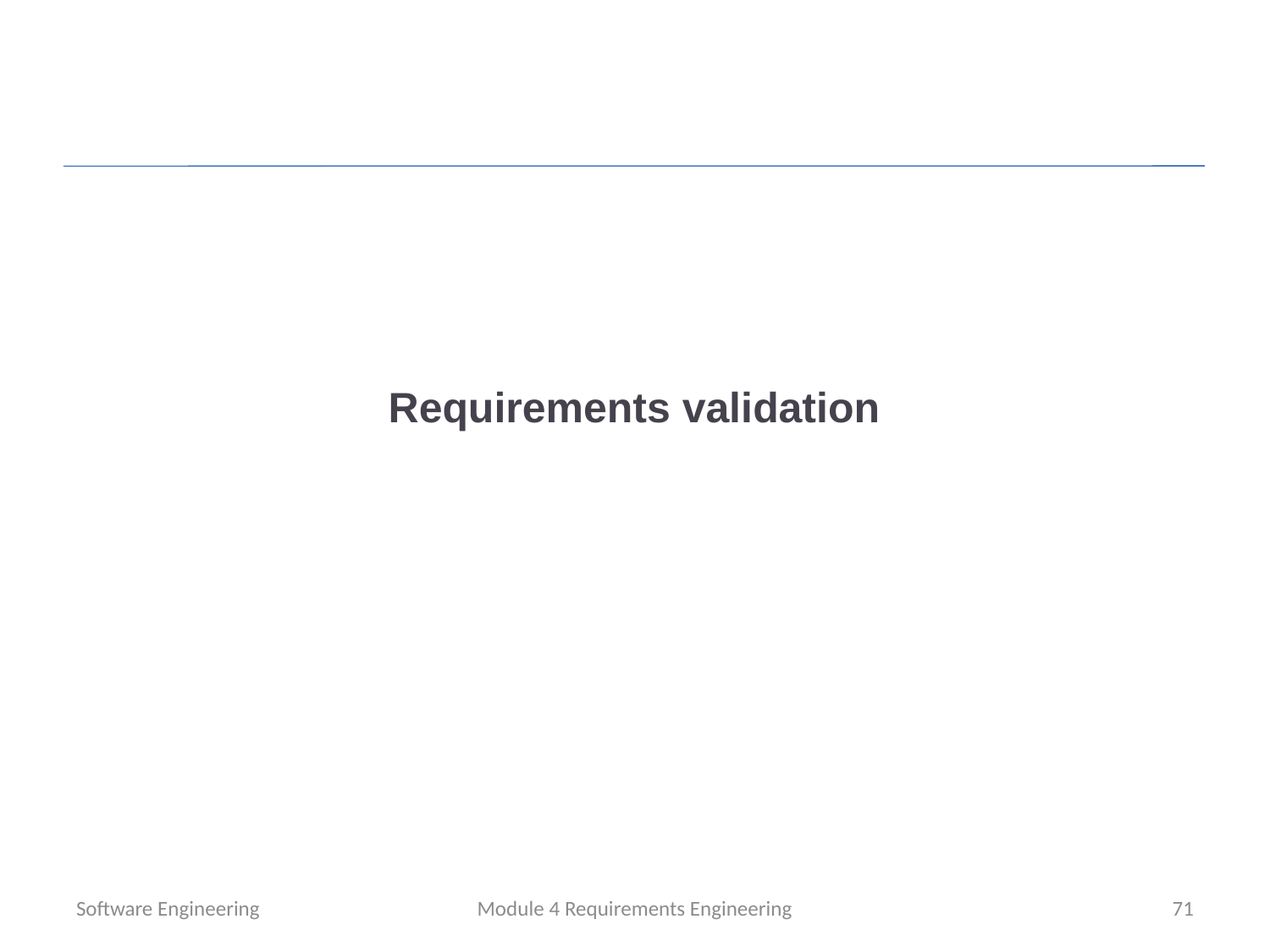

# Requirements validation
Software Engineering
Module 4 Requirements Engineering
71